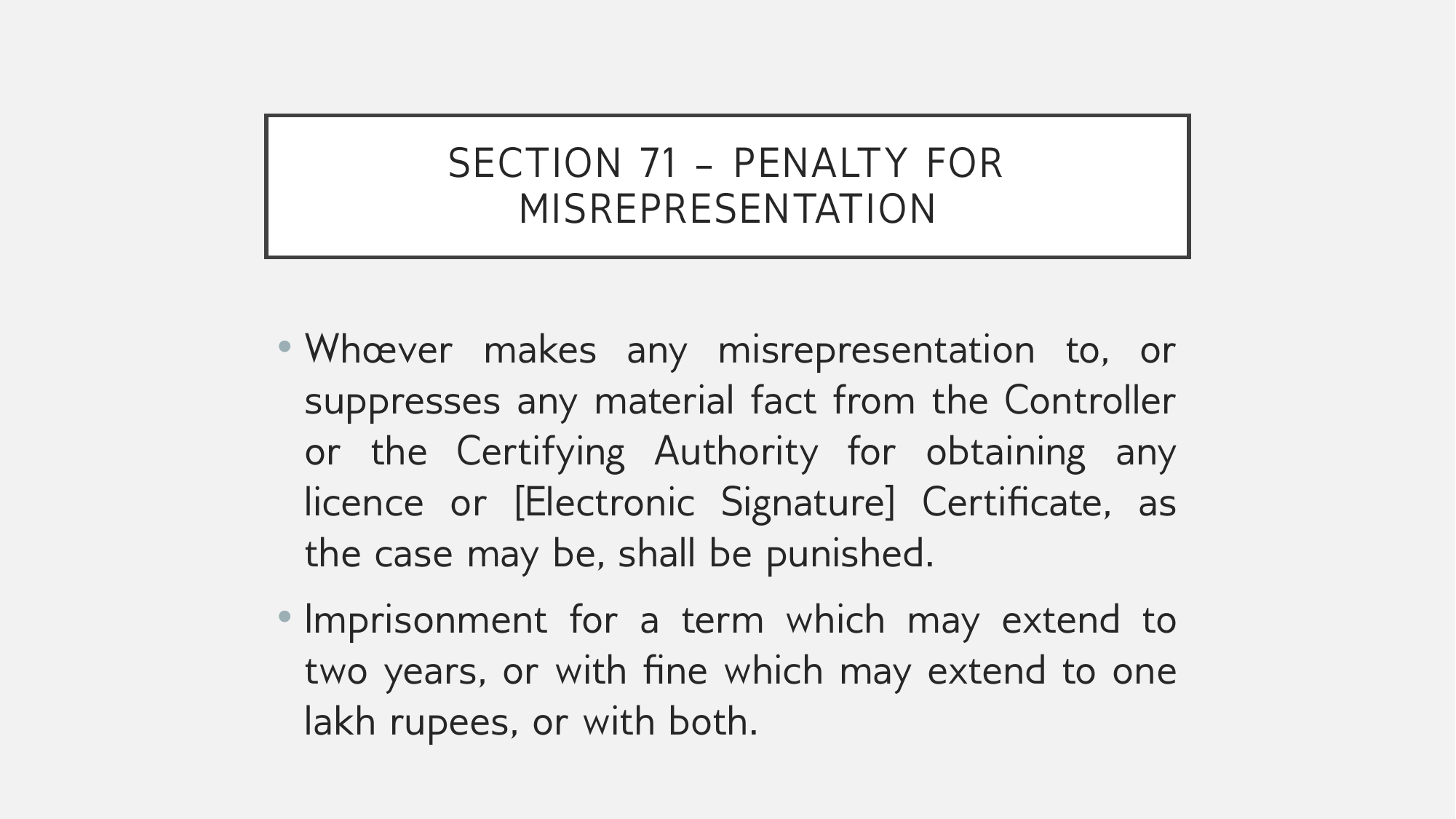

# Section 71 – penalty for misrepresentation
Whoever makes any misrepresentation to, or suppresses any material fact from the Controller or the Certifying Authority for obtaining any licence or [Electronic Signature] Certificate, as the case may be, shall be punished.
Imprisonment for a term which may extend to two years, or with fine which may extend to one lakh rupees, or with both.